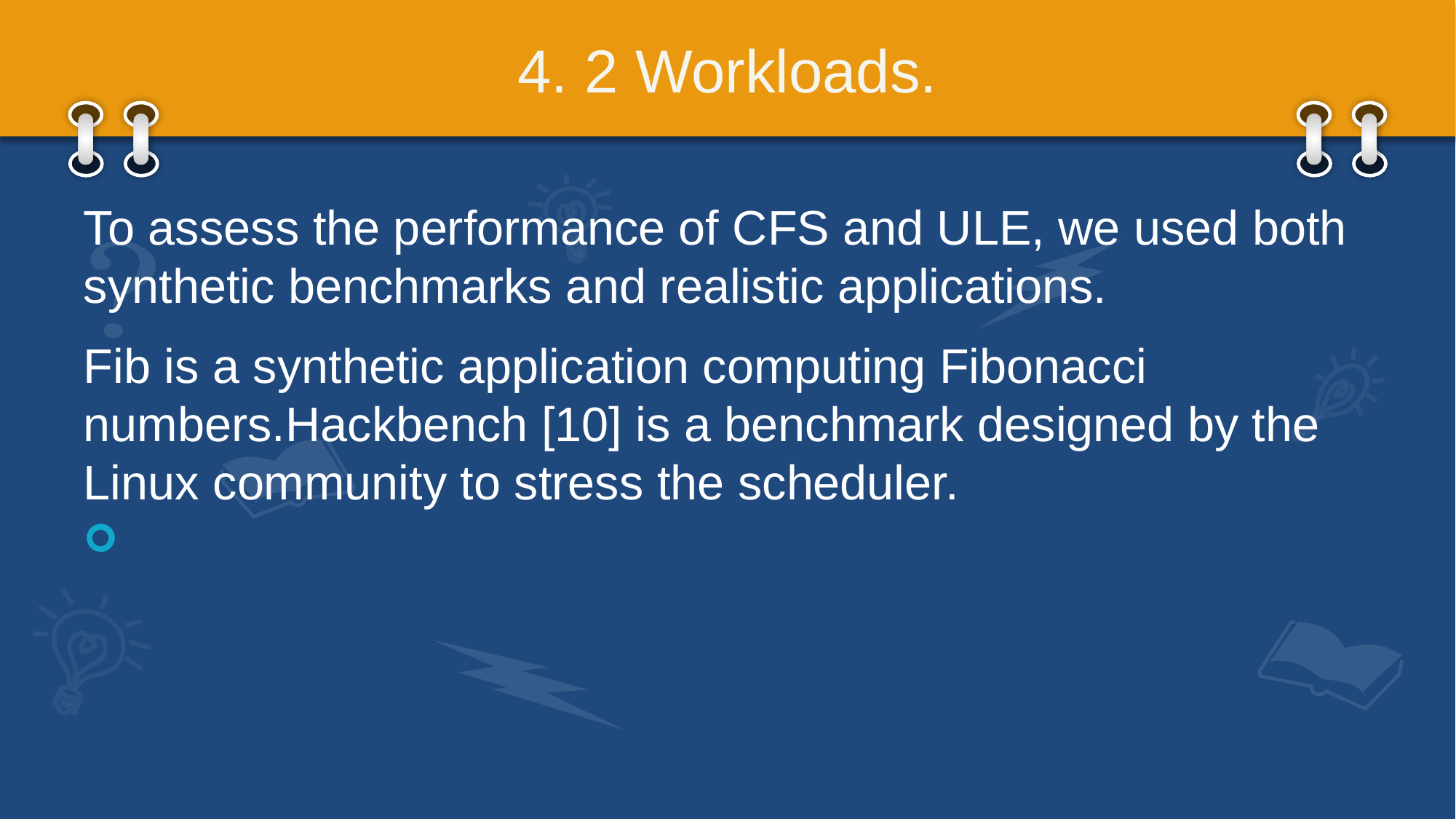

# 4. 2 Workloads.
To assess the performance of CFS and ULE, we used both synthetic benchmarks and realistic applications.
Fib is a synthetic application computing Fibonacci numbers.Hackbench [10] is a benchmark designed by the Linux community to stress the scheduler.